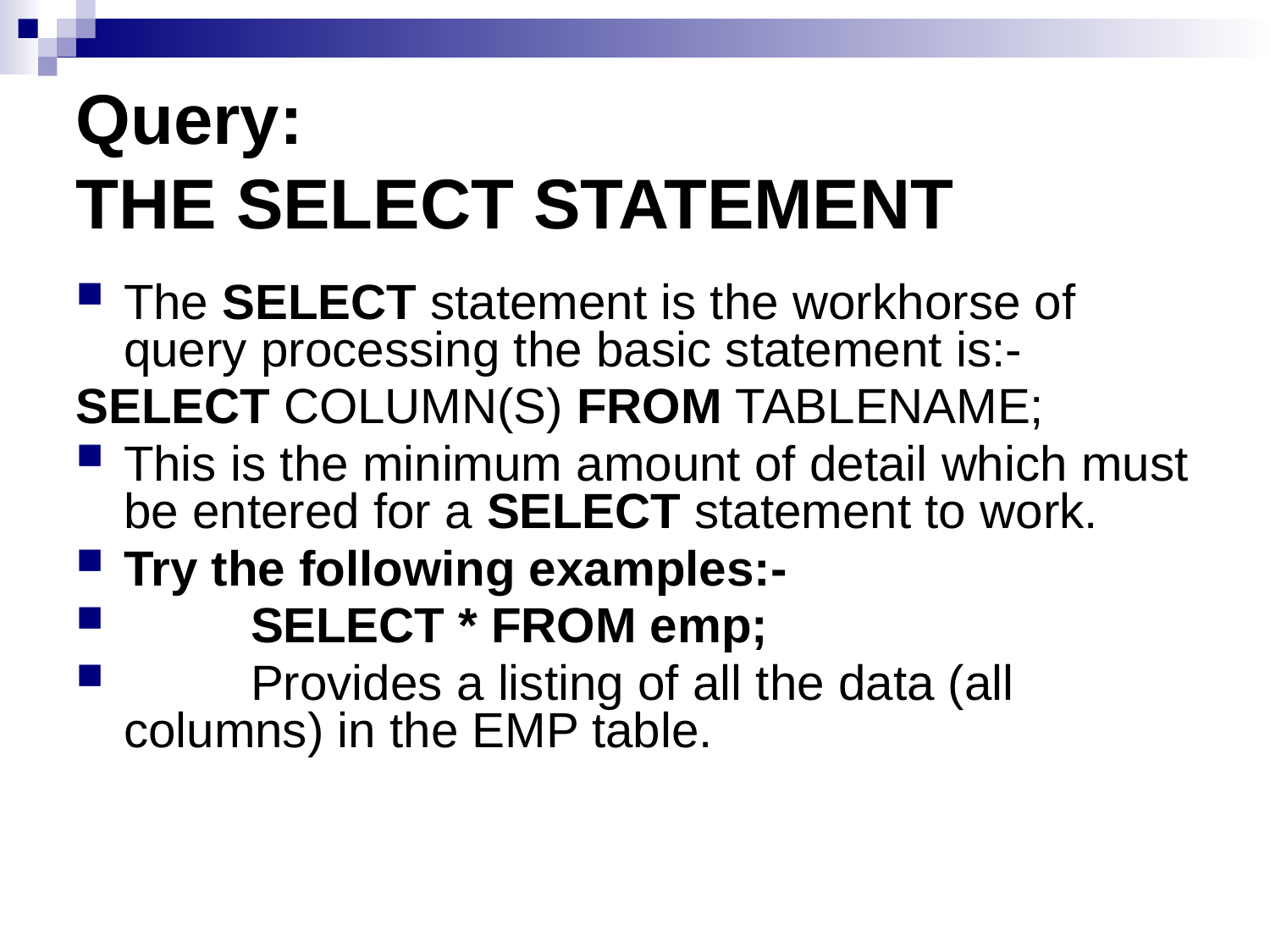

# Query: THE SELECT STATEMENT
The SELECT statement is the workhorse of query processing the basic statement is:-
SELECT COLUMN(S) FROM TABLENAME;
This is the minimum amount of detail which must be entered for a SELECT statement to work.
Try the following examples:-
	SELECT * FROM emp;
	Provides a listing of all the data (all columns) in the EMP table.